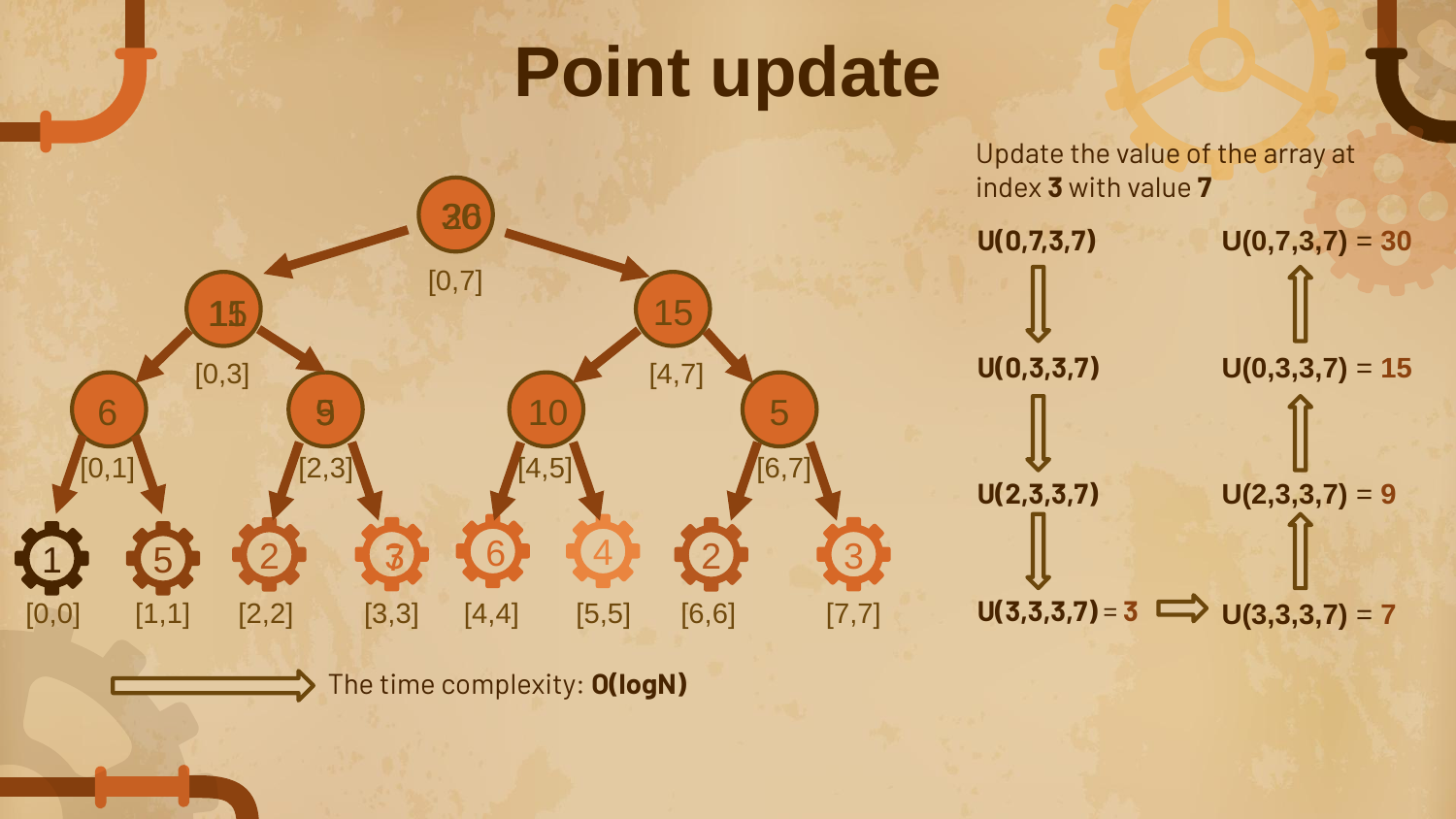

# Point update
Update the value of the array at index 3 with value 7

30
26
U(0,7,3,7)
U(0,7,3,7) = 30
[0,7]

15
15
11

U(0,3,3,7) = 15
U(0,3,3,7)
[0,3]
[4,7]

6
9
5
10
5

[0,1]
[2,3]
[4,5]
[6,7]
U(2,3,3,7)
U(2,3,3,7) = 9
4

3
2
2
1
5
6
3
7

U(3,3,3,7) = 3
[0,0]
[1,1]
[2,2]
[3,3]
[4,4]
[5,5]
[6,6]
[7,7]
U(3,3,3,7) = 7

The time complexity: O(logN)